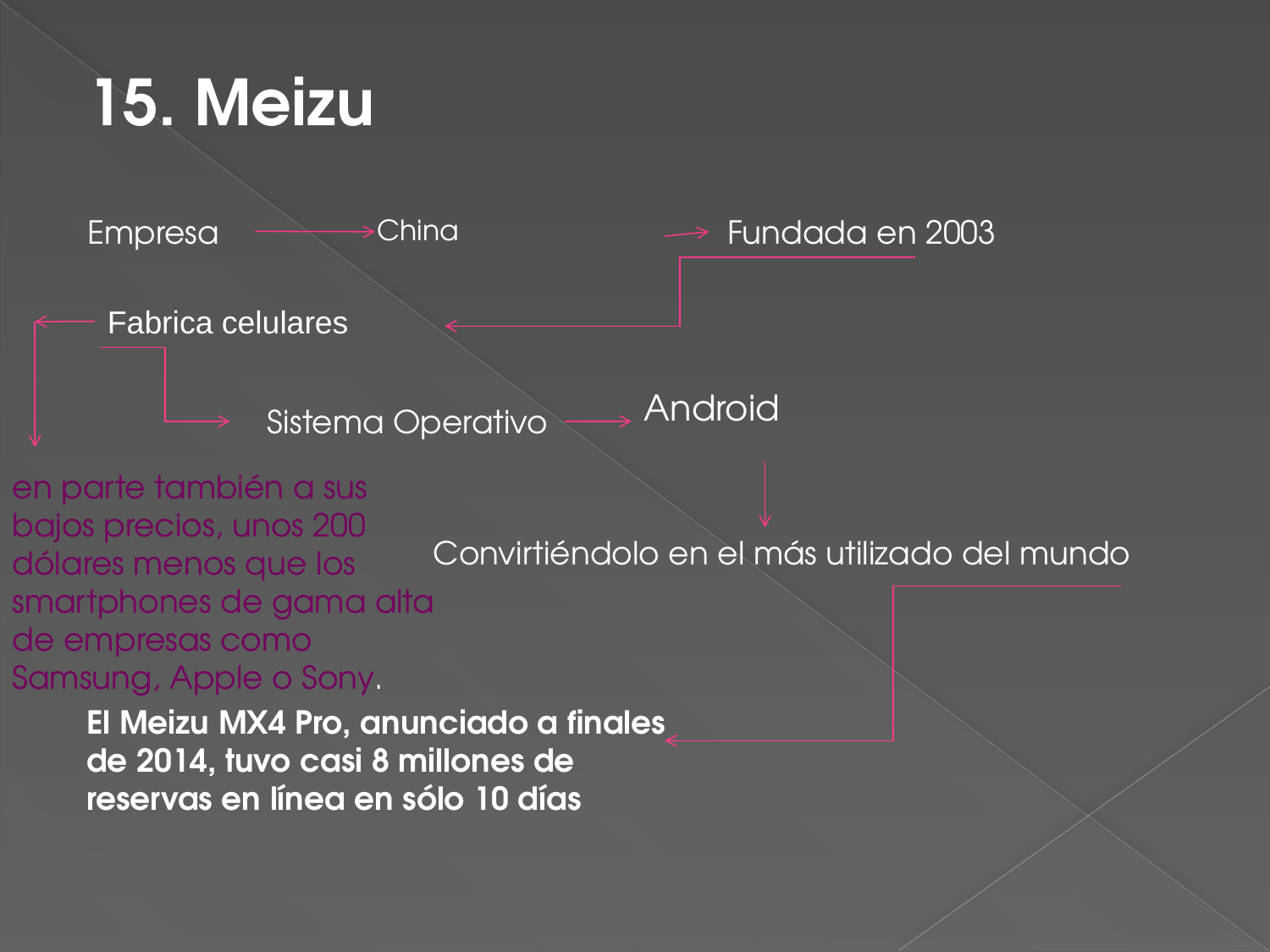

15. Meizu

Empresa
China
Fundada en 2003
Fabrica celulares
Android
Sistema Operativo
en parte también a sus bajos precios, unos 200 dólares menos que los smartphones de gama alta de empresas como Samsung, Apple o Sony.
Convirtiéndolo en el más utilizado del mundo
El Meizu MX4 Pro, anunciado a finales de 2014, tuvo casi 8 millones de reservas en línea en sólo 10 días